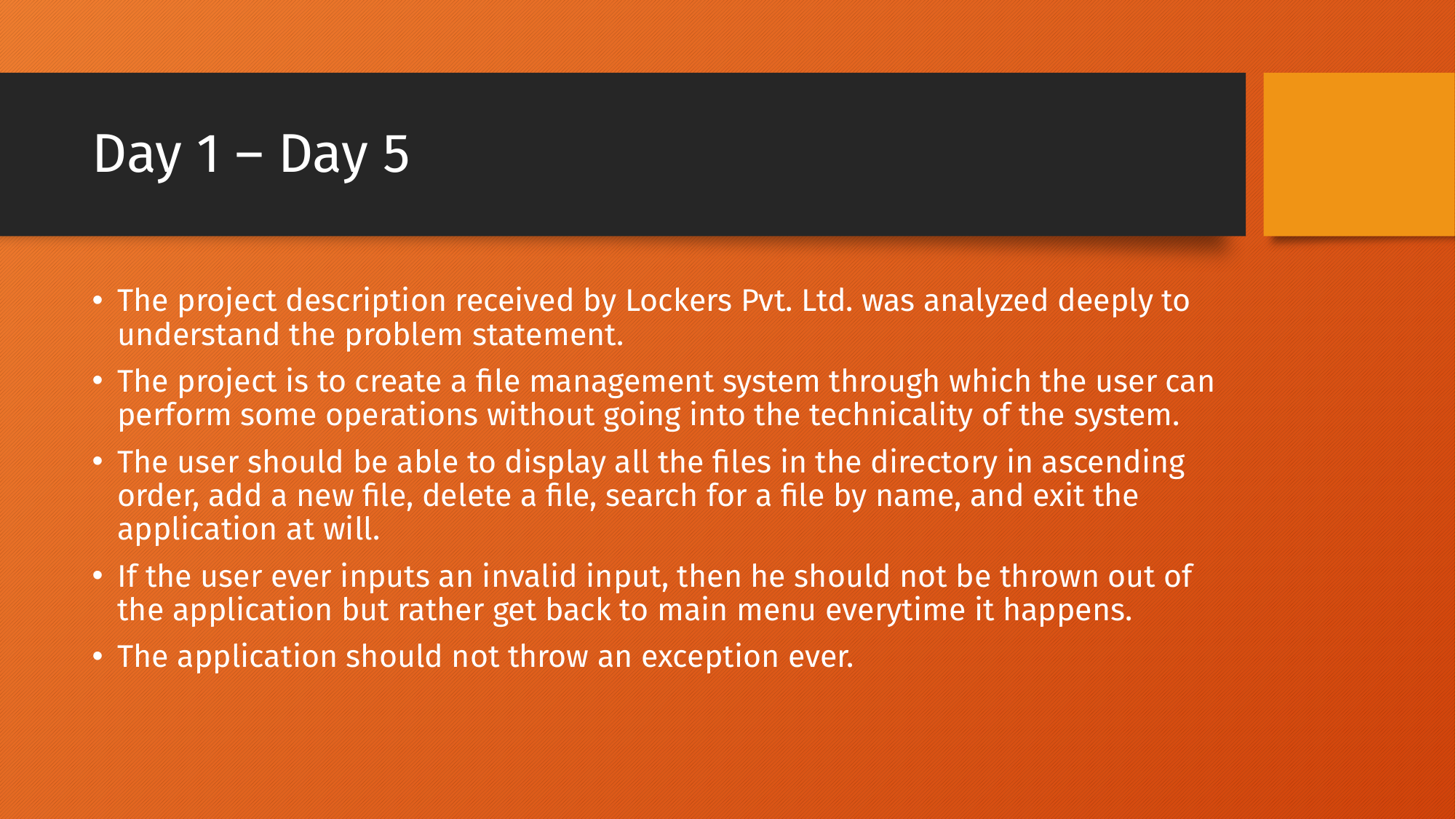

# Day 1 – Day 5
The project description received by Lockers Pvt. Ltd. was analyzed deeply to understand the problem statement.
The project is to create a file management system through which the user can perform some operations without going into the technicality of the system.
The user should be able to display all the files in the directory in ascending order, add a new file, delete a file, search for a file by name, and exit the application at will.
If the user ever inputs an invalid input, then he should not be thrown out of the application but rather get back to main menu everytime it happens.
The application should not throw an exception ever.